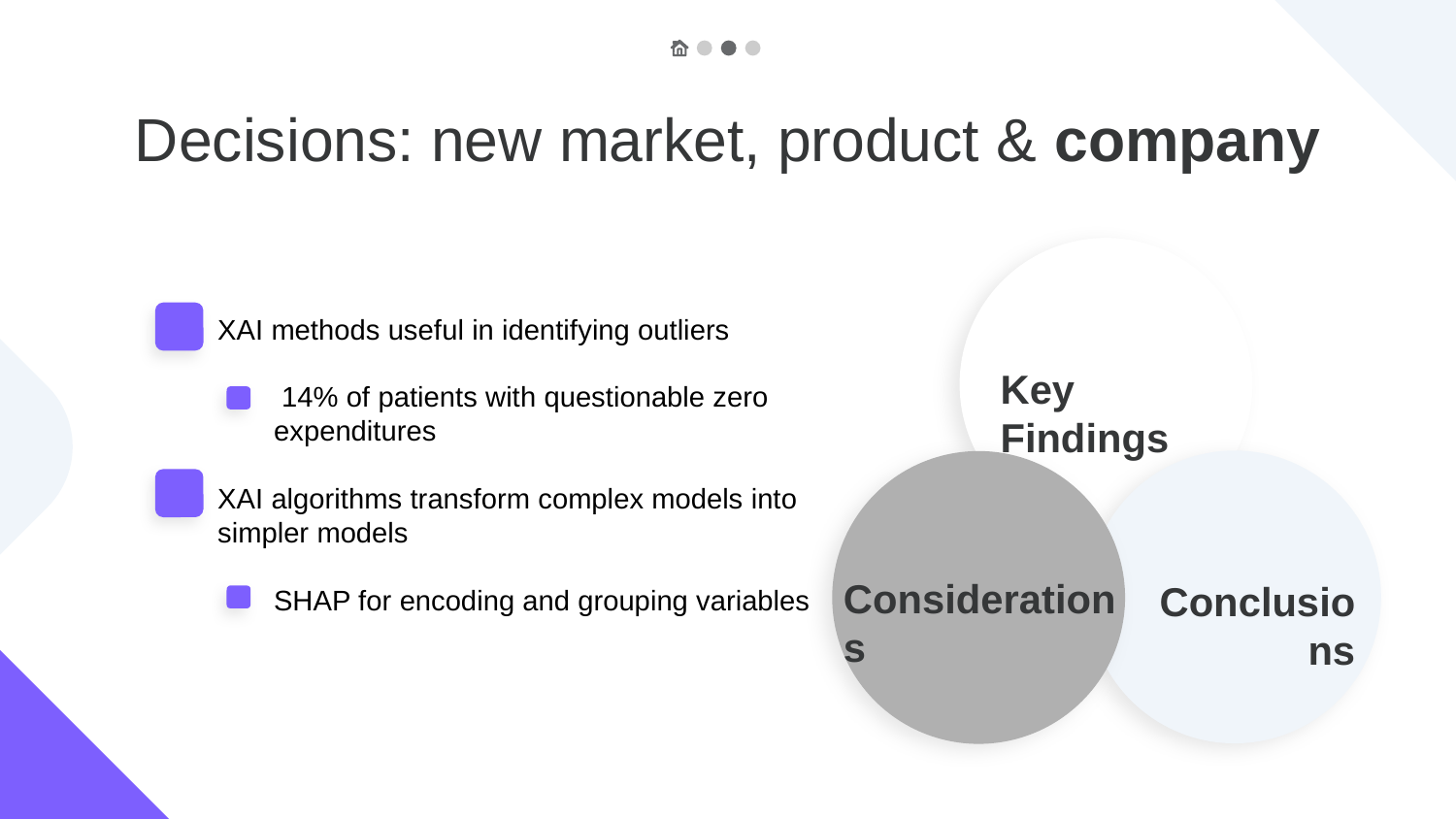

# Decisions: new market, product & company

XAI methods useful in identifying outliers

        14% of patients with questionable zero
       expenditures

XAI algorithms transform complex models into simpler models

       SHAP for encoding and grouping variables
Key Findings

Considerations
Conclusions